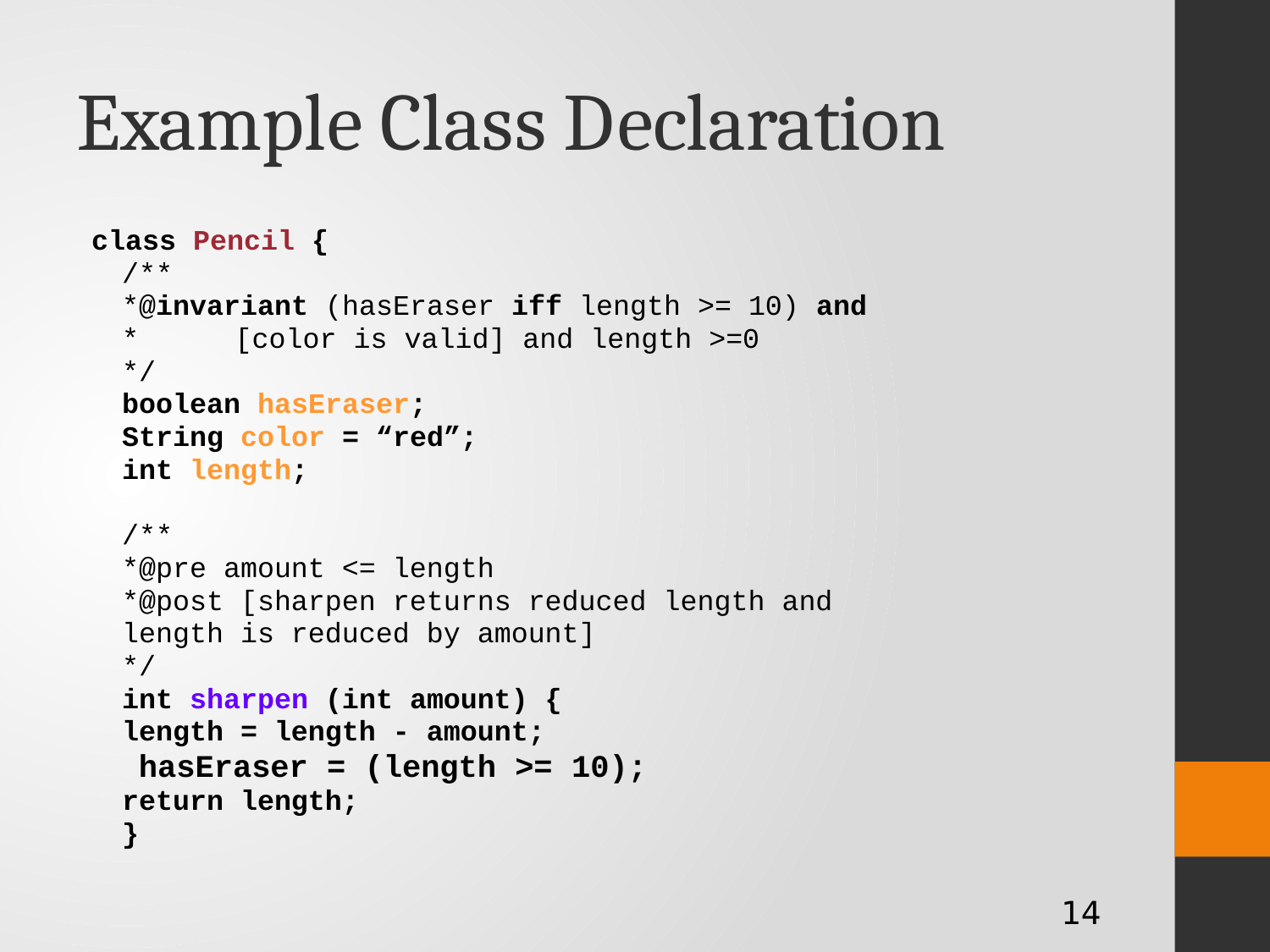

# Example Class Declaration
class Pencil {
		/**
		*@invariant (hasEraser iff length >= 10) and
		*		[color is valid] and length >=0
		*/
		boolean hasEraser;
		String color = “red”;
		int length;

		/**
		*@pre amount <= length
		*@post [sharpen returns reduced length and
			length is reduced by amount]
		*/
		int sharpen (int amount) {
			length = length - amount;
			hasEraser = (length >= 10);
			return length;
		}